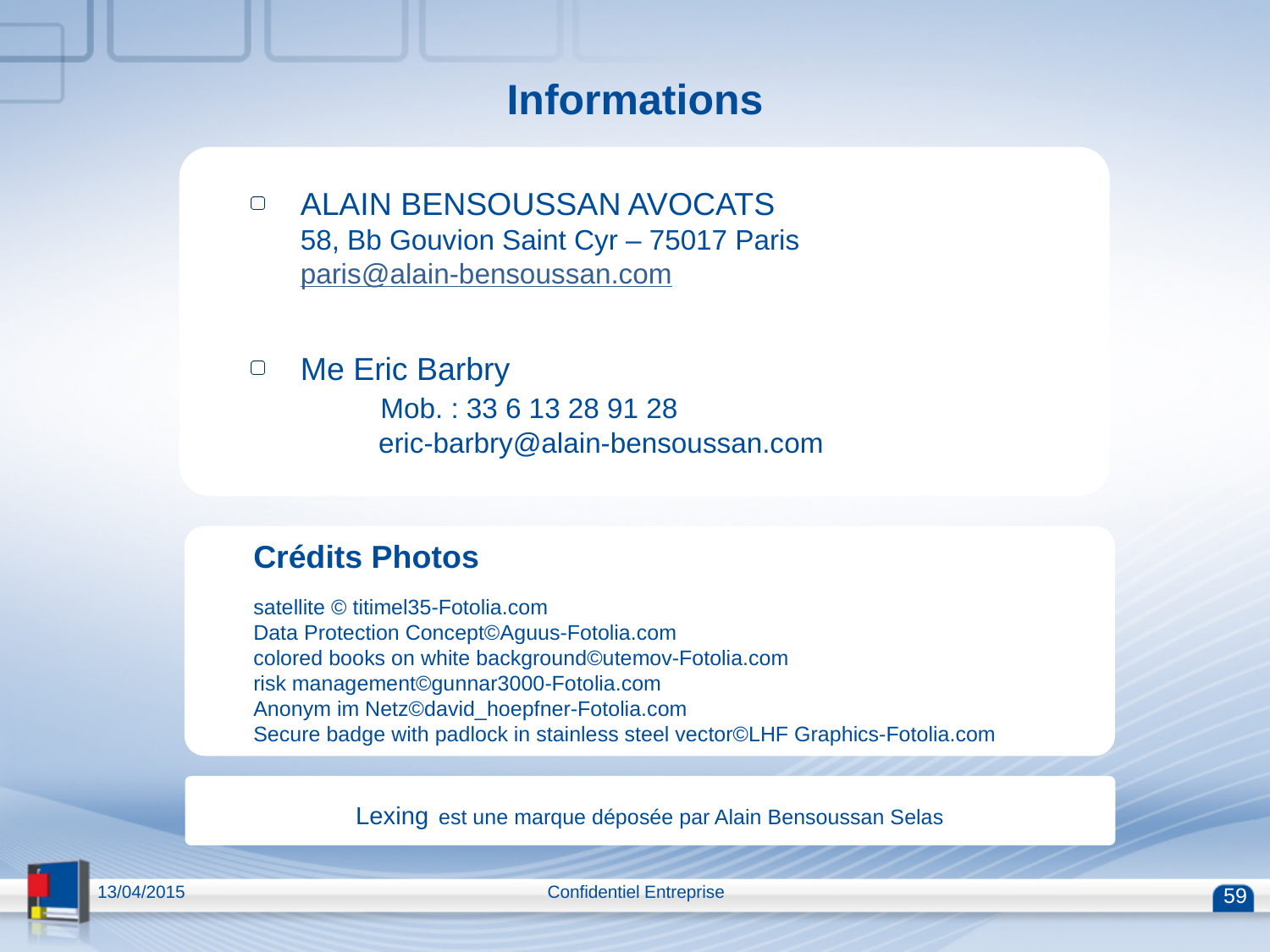

Informations
ALAIN BENSOUSSAN AVOCATS
58, Bb Gouvion Saint Cyr – 75017 Paris
paris@alain-bensoussan.com

Me Eric Barbry
         Mob. : 33 6 13 28 91 28
          eric-barbry@alain-bensoussan.com
Crédits Photos

satellite © titimel35-Fotolia.com
Data Protection Concept©Aguus-Fotolia.com
colored books on white background©utemov-Fotolia.com
risk management©gunnar3000-Fotolia.com
Anonym im Netz©david_hoepfner-Fotolia.com
Secure badge with padlock in stainless steel vector©LHF Graphics-Fotolia.com
Lexing est une marque déposée par Alain Bensoussan Selas
13/04/2015
Confidentiel Entreprise
59